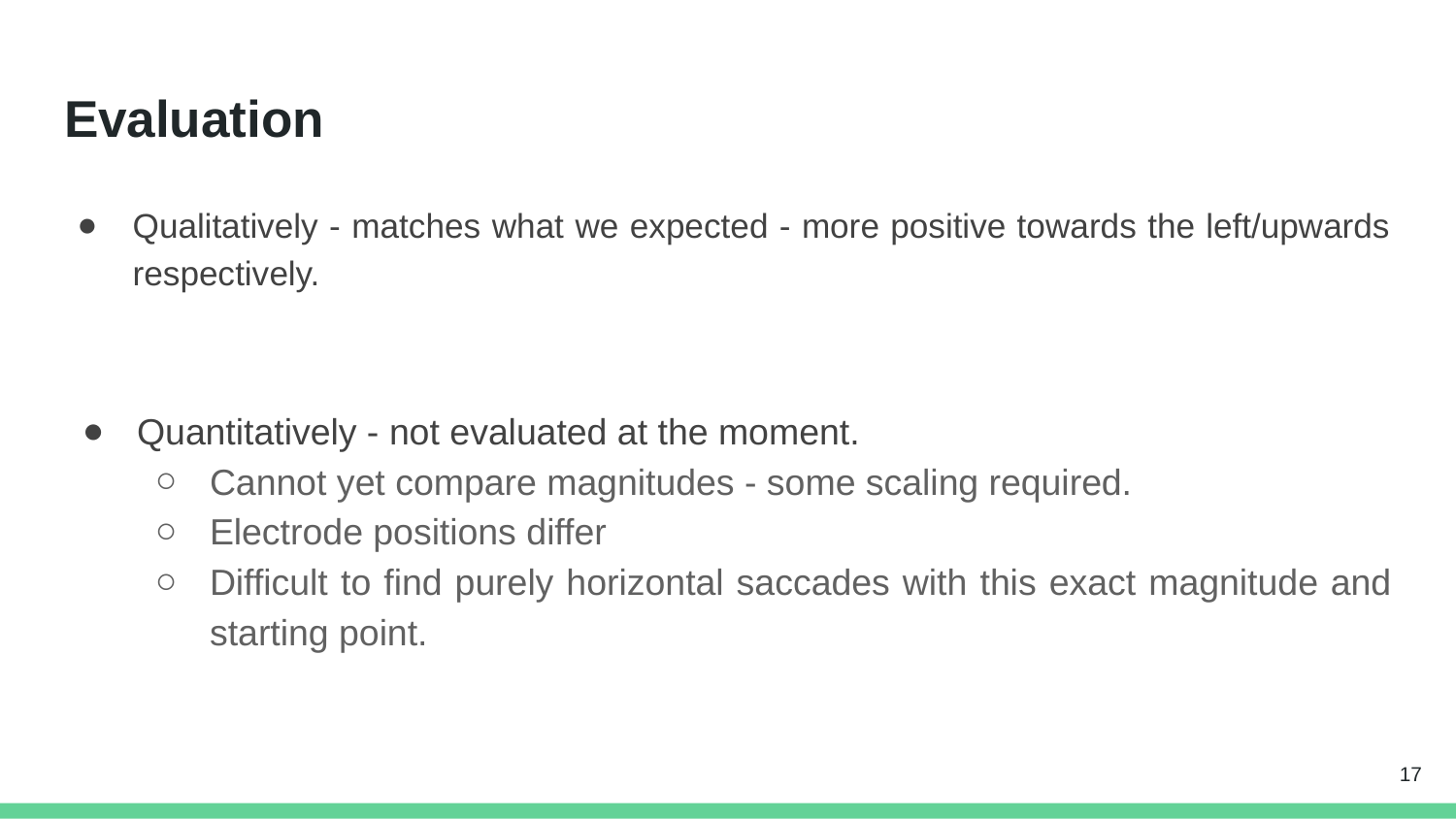

# Evaluation
Qualitatively - matches what we expected - more positive towards the left/upwards respectively.

Quantitatively - not evaluated at the moment.
Cannot yet compare magnitudes - some scaling required.
Electrode positions differ
Difficult to find purely horizontal saccades with this exact magnitude and starting point.
17